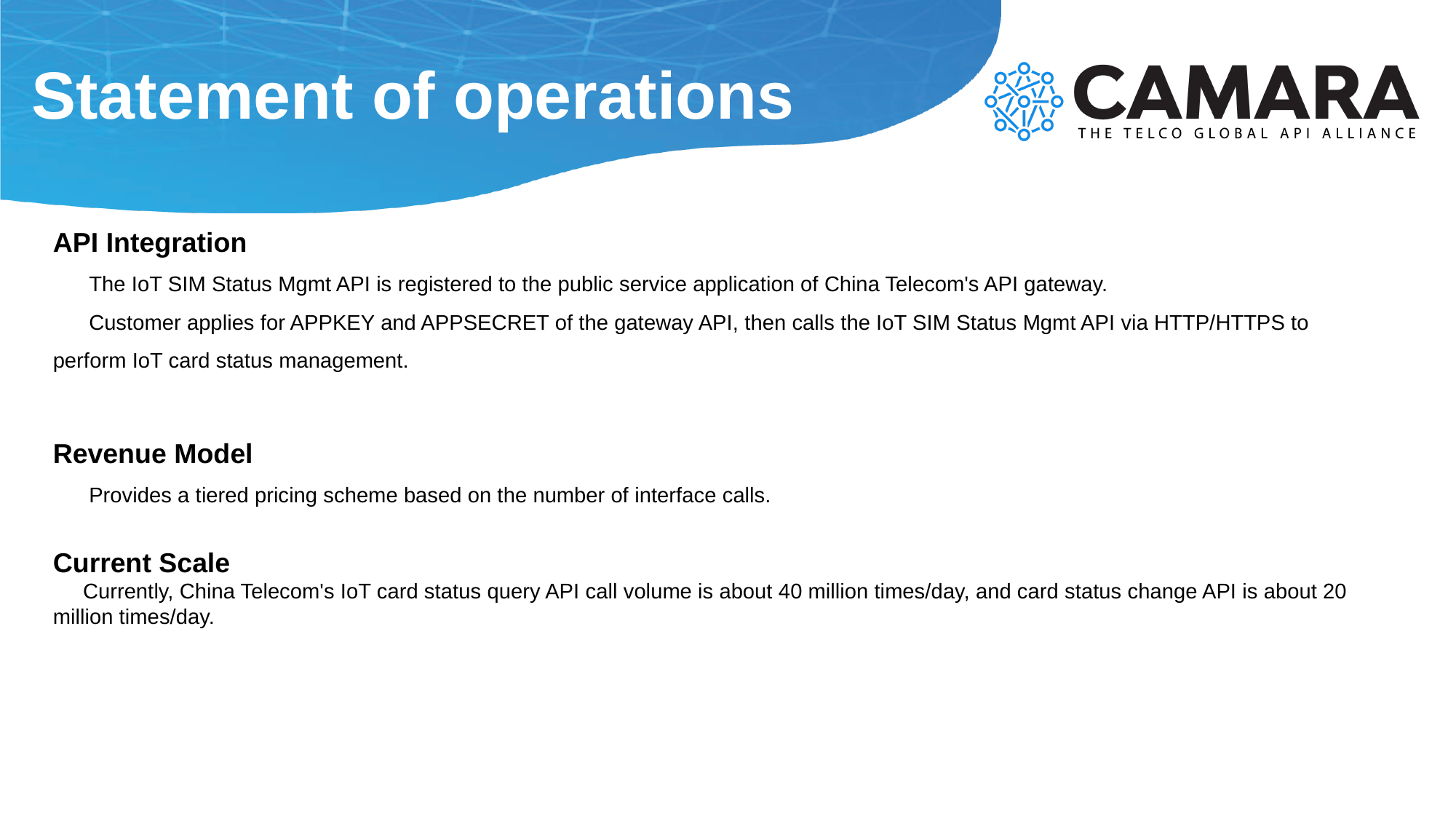

# Statement of operations
API Integration
      The IoT SIM Status Mgmt API is registered to the public service application of China Telecom's API gateway.
      Customer applies for APPKEY and APPSECRET of the gateway API, then calls the IoT SIM Status Mgmt API via HTTP/HTTPS to perform IoT card status management.

Revenue Model
      Provides a tiered pricing scheme based on the number of interface calls.

Current Scale
     Currently, China Telecom's IoT card status query API call volume is about 40 million times/day, and card status change API is about 20 million times/day.